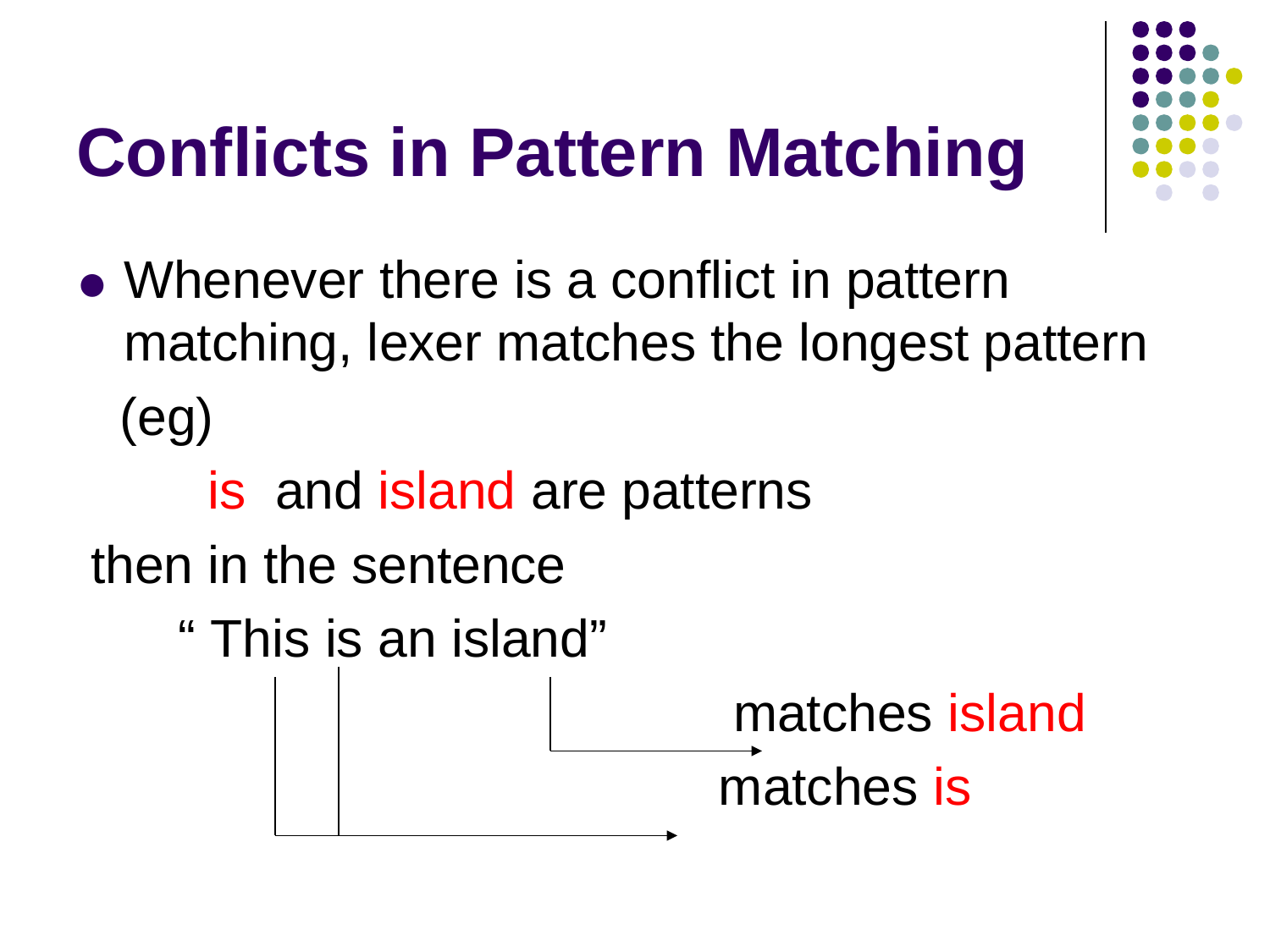

# Conflicts in Pattern Matching
Whenever there is a conflict in pattern matching, lexer matches the longest pattern
   (eg)
         is  and island are patterns
 then in the sentence
       “ This is an island”
                                             matches island
                                            matches is